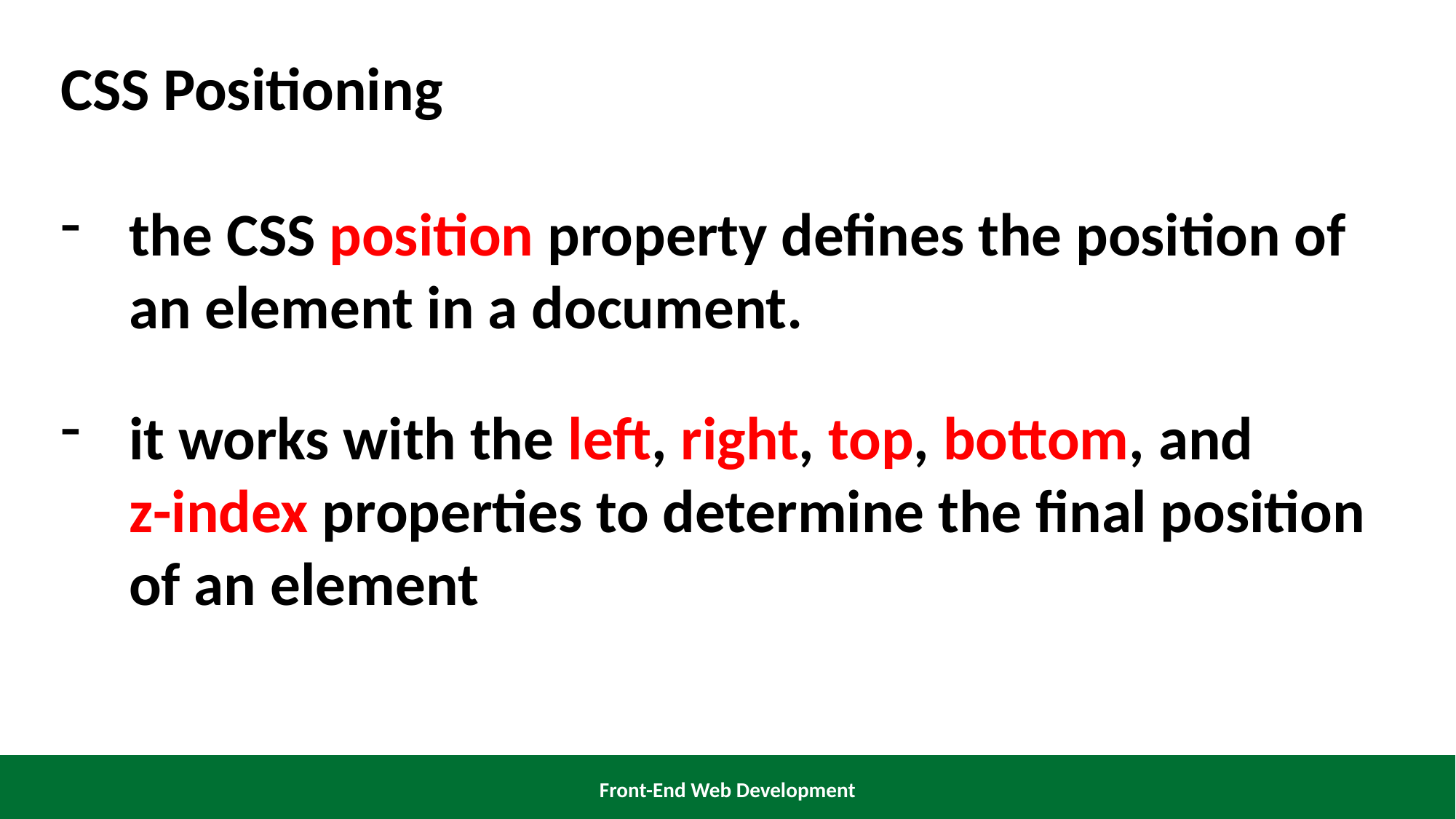

CSS Positioning

the CSS position property defines the position of an element in a document.

it works with the left, right, top, bottom, and        z-index properties to determine the final position of an element